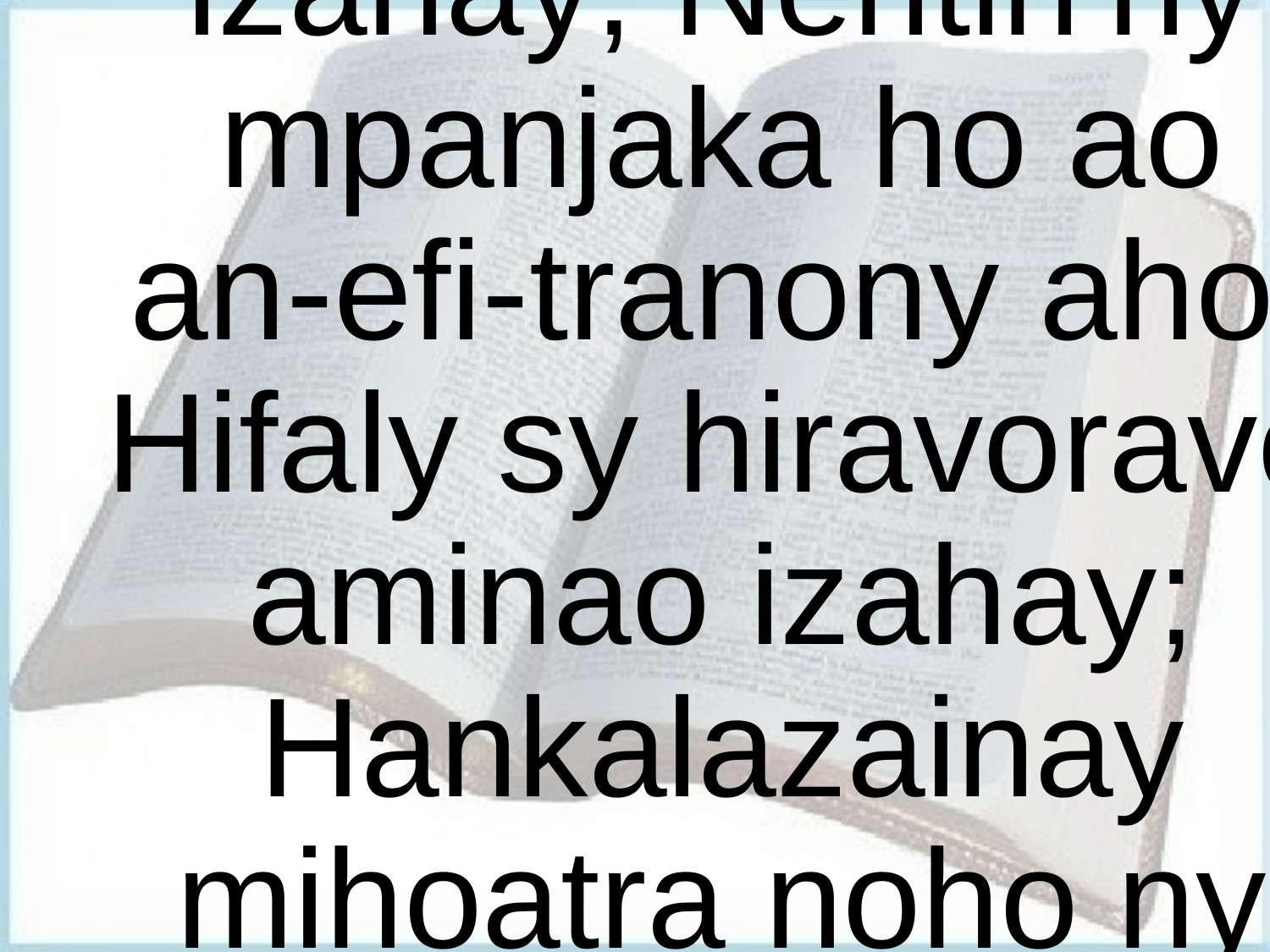

# dia hihazakazaka hanaraka anao izahay; Nentin'ny mpanjaka ho ao an-efi-tranony aho. Hifaly sy hiravoravo aminao izahay; Hankalazainay mihoatra noho ny divay ny fitiavanao; Fitiavana marina no itiavany anao.